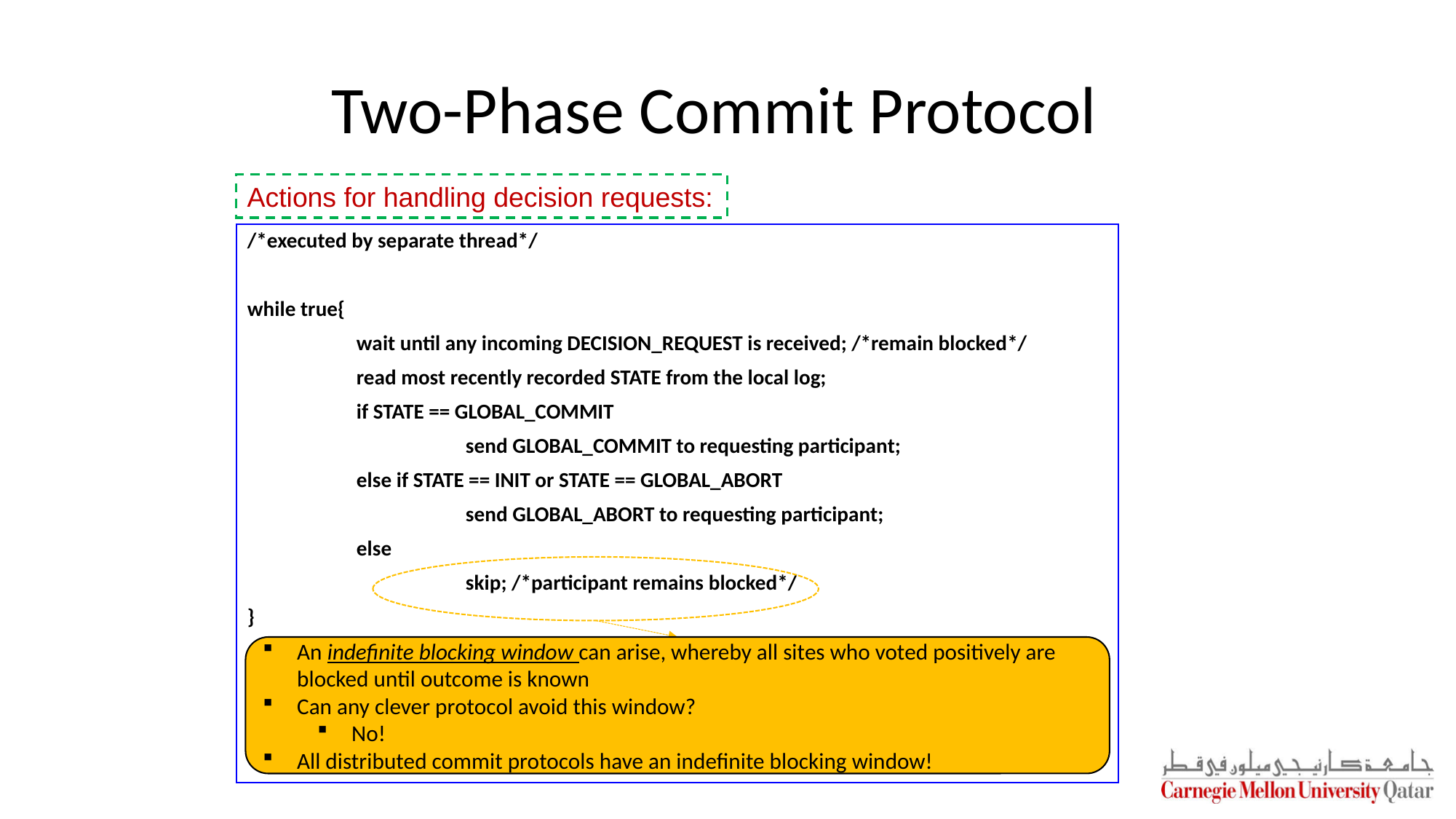

# Two-Phase Commit Protocol
Actions for handling decision requests:
/*executed by separate thread*/

while true{
	wait until any incoming DECISION_REQUEST is received; /*remain blocked*/
	read most recently recorded STATE from the local log;
	if STATE == GLOBAL_COMMIT
		send GLOBAL_COMMIT to requesting participant;
	else if STATE == INIT or STATE == GLOBAL_ABORT
		send GLOBAL_ABORT to requesting participant;
	else
		skip; /*participant remains blocked*/
}

An indefinite blocking window can arise, whereby all sites who voted positively are blocked until outcome is known
Can any clever protocol avoid this window?
No!
All distributed commit protocols have an indefinite blocking window!